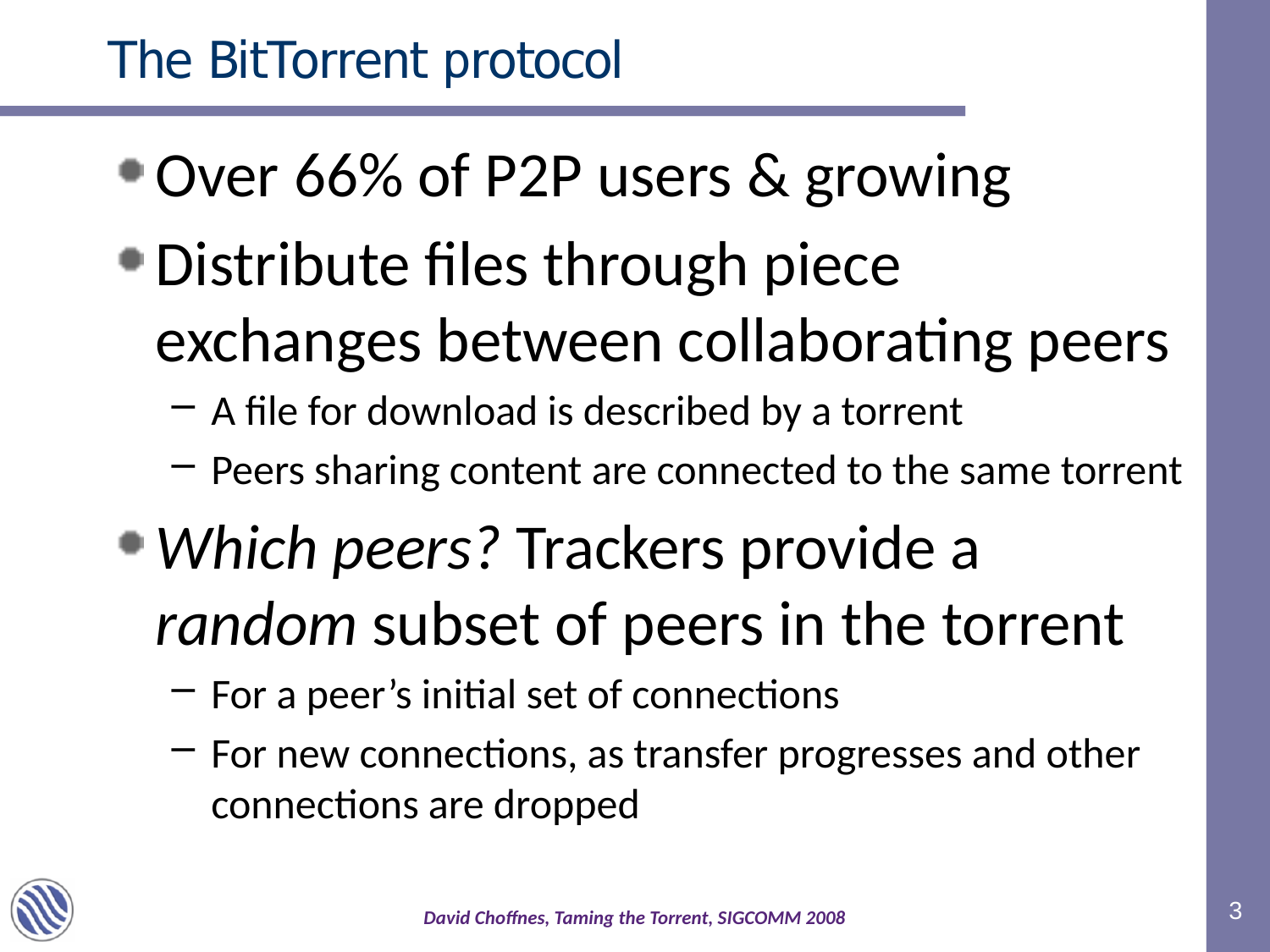

# The BitTorrent protocol
Over 66% of P2P users & growing
Distribute files through piece exchanges between collaborating peers
A file for download is described by a torrent
Peers sharing content are connected to the same torrent
Which peers? Trackers provide a random subset of peers in the torrent
For a peer’s initial set of connections
For new connections, as transfer progresses and other connections are dropped
3
David Choffnes, Taming the Torrent, SIGCOMM 2008